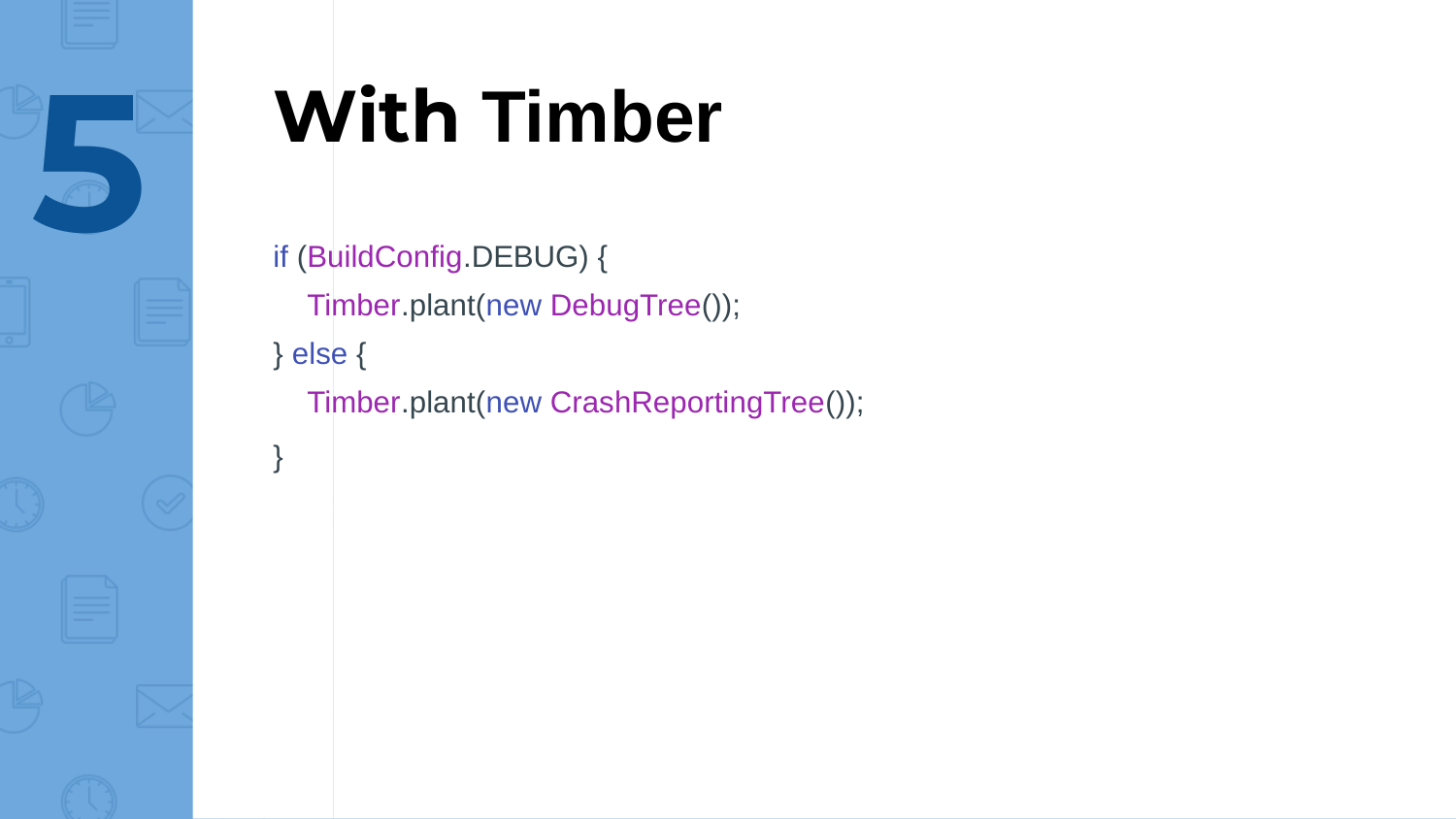

5
With Timber
if (BuildConfig.DEBUG) {
    Timber.plant(new DebugTree());
} else {
    Timber.plant(new CrashReportingTree());
}